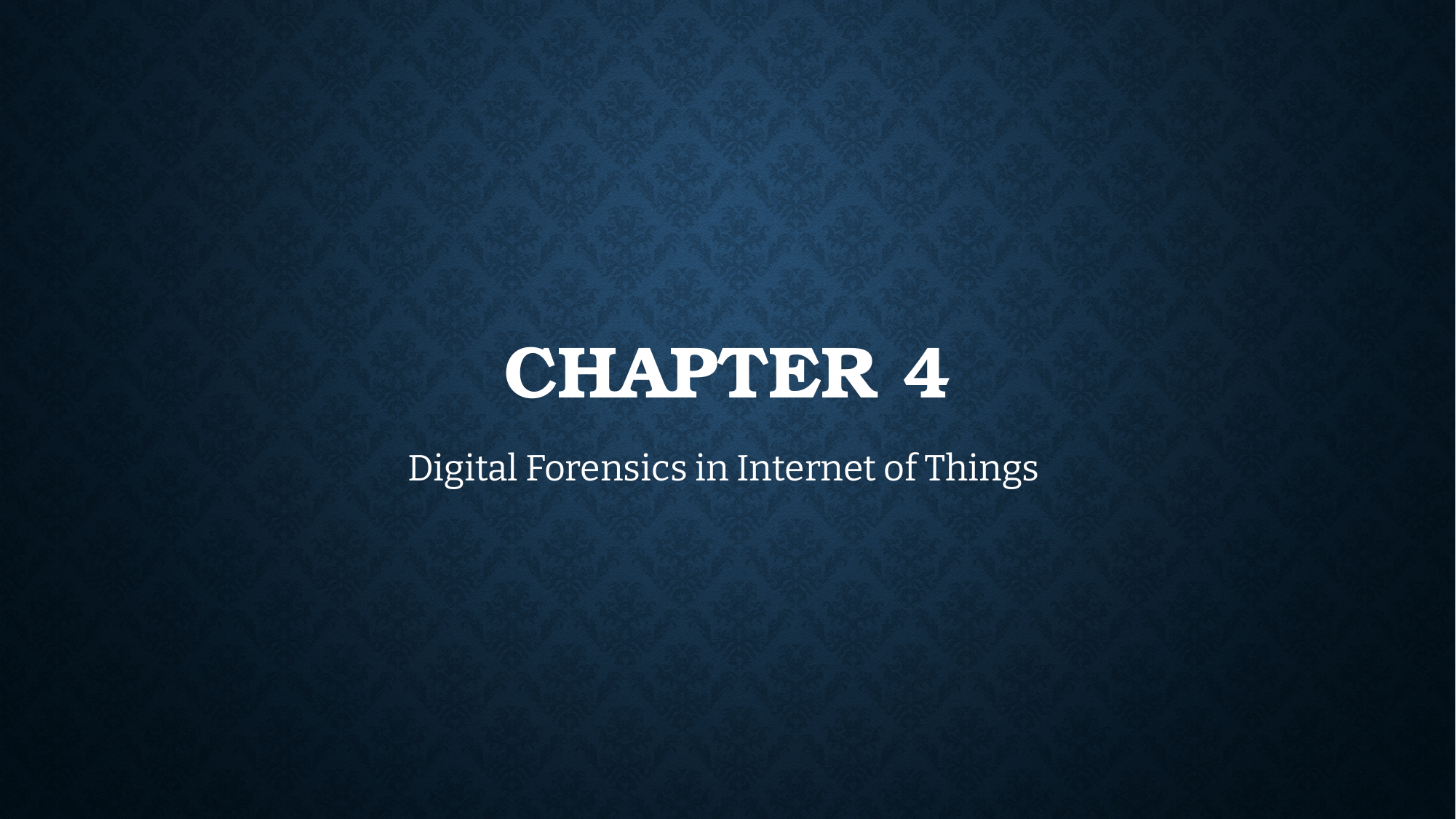

# Chapter 4
Digital Forensics in Internet of Things